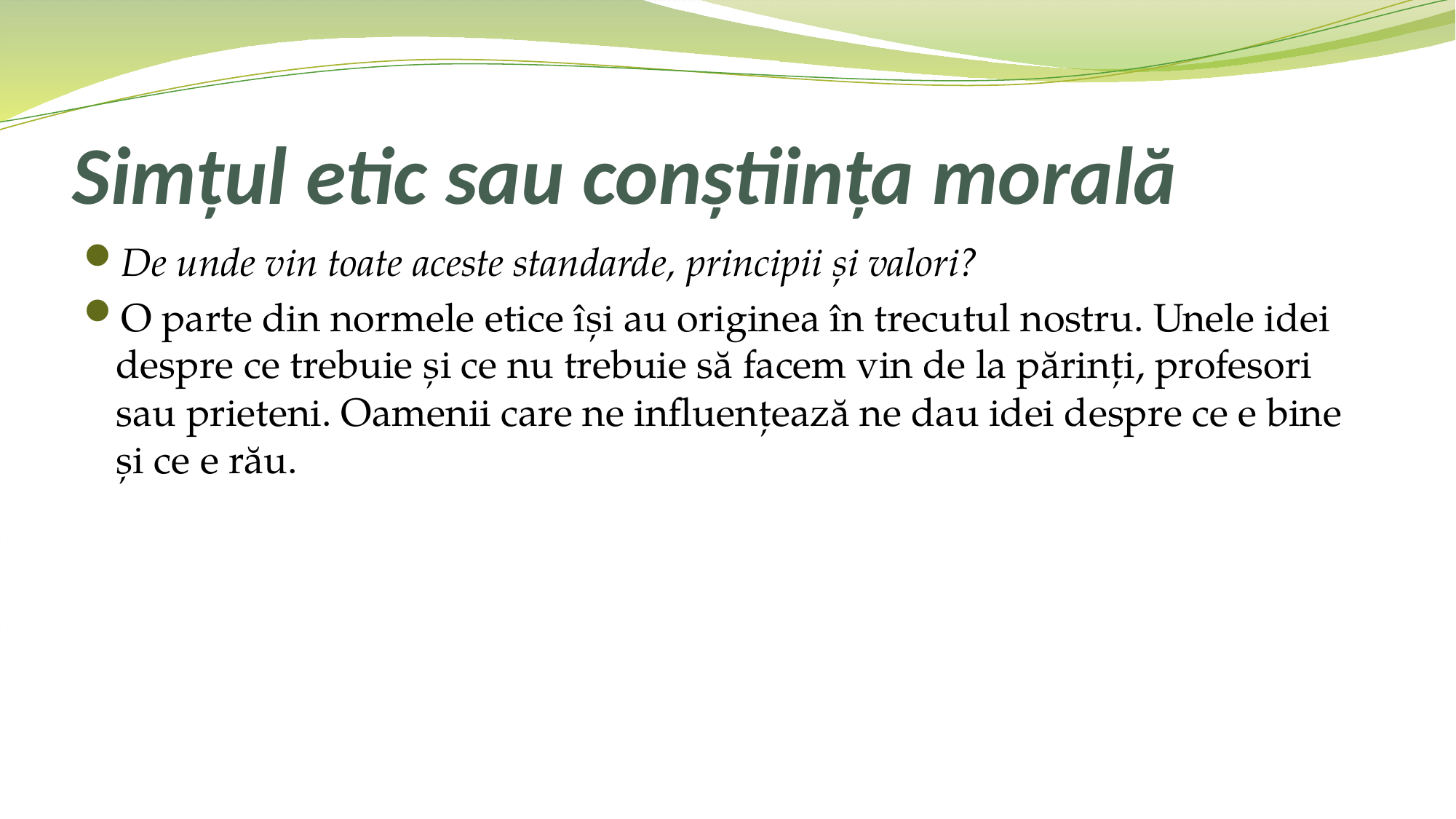

# Simţul etic sau conştiinţa morală
De unde vin toate aceste standarde, principii şi valori?
O parte din normele etice îşi au originea în trecutul nostru. Unele idei despre ce trebuie şi ce nu trebuie să facem vin de la părinţi, profesori sau prieteni. Oamenii care ne influenţează ne dau idei despre ce e bine şi ce e rău.